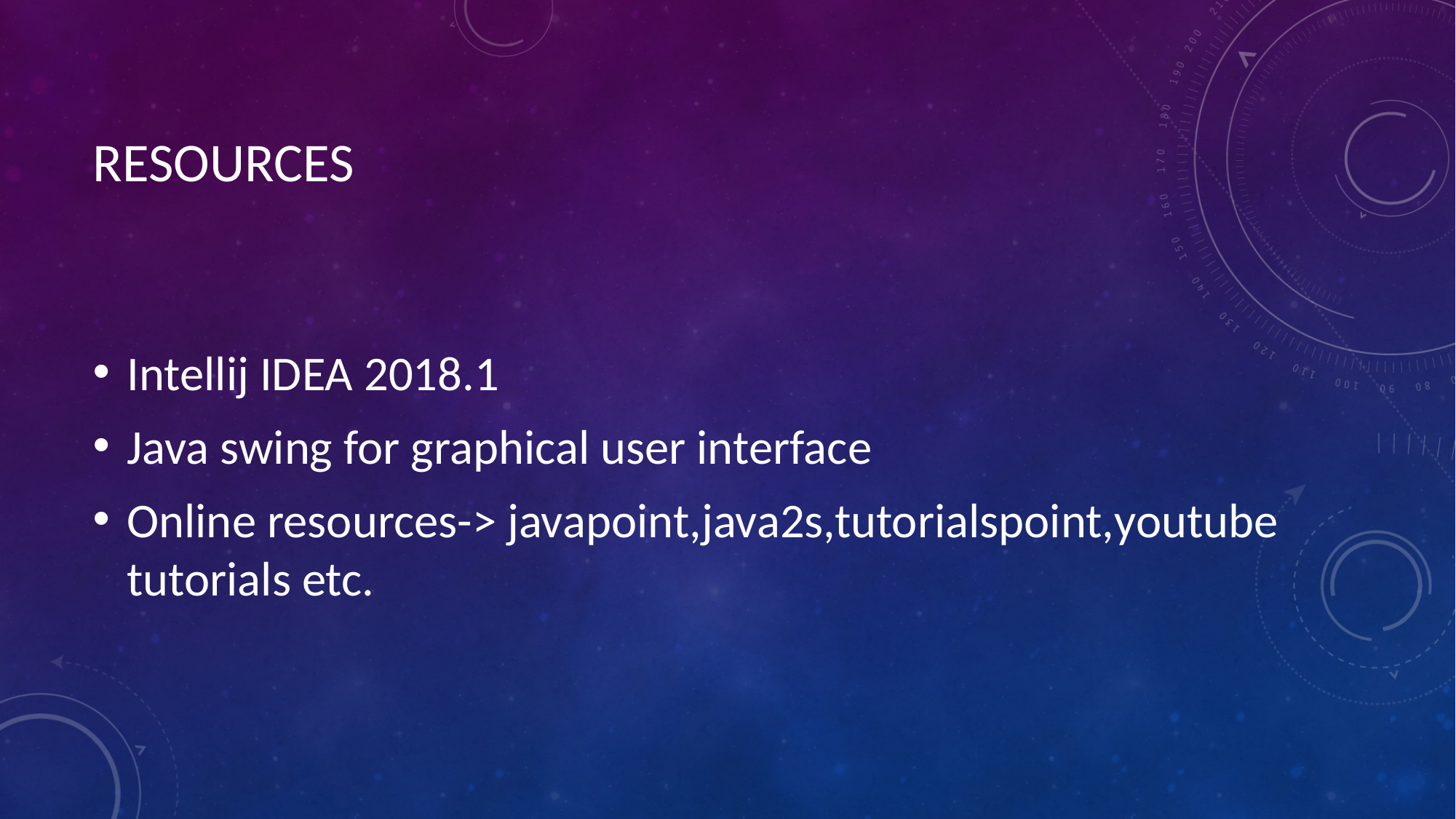

# Resources
Intellij IDEA 2018.1
Java swing for graphical user interface
Online resources-> javapoint,java2s,tutorialspoint,youtube tutorials etc.